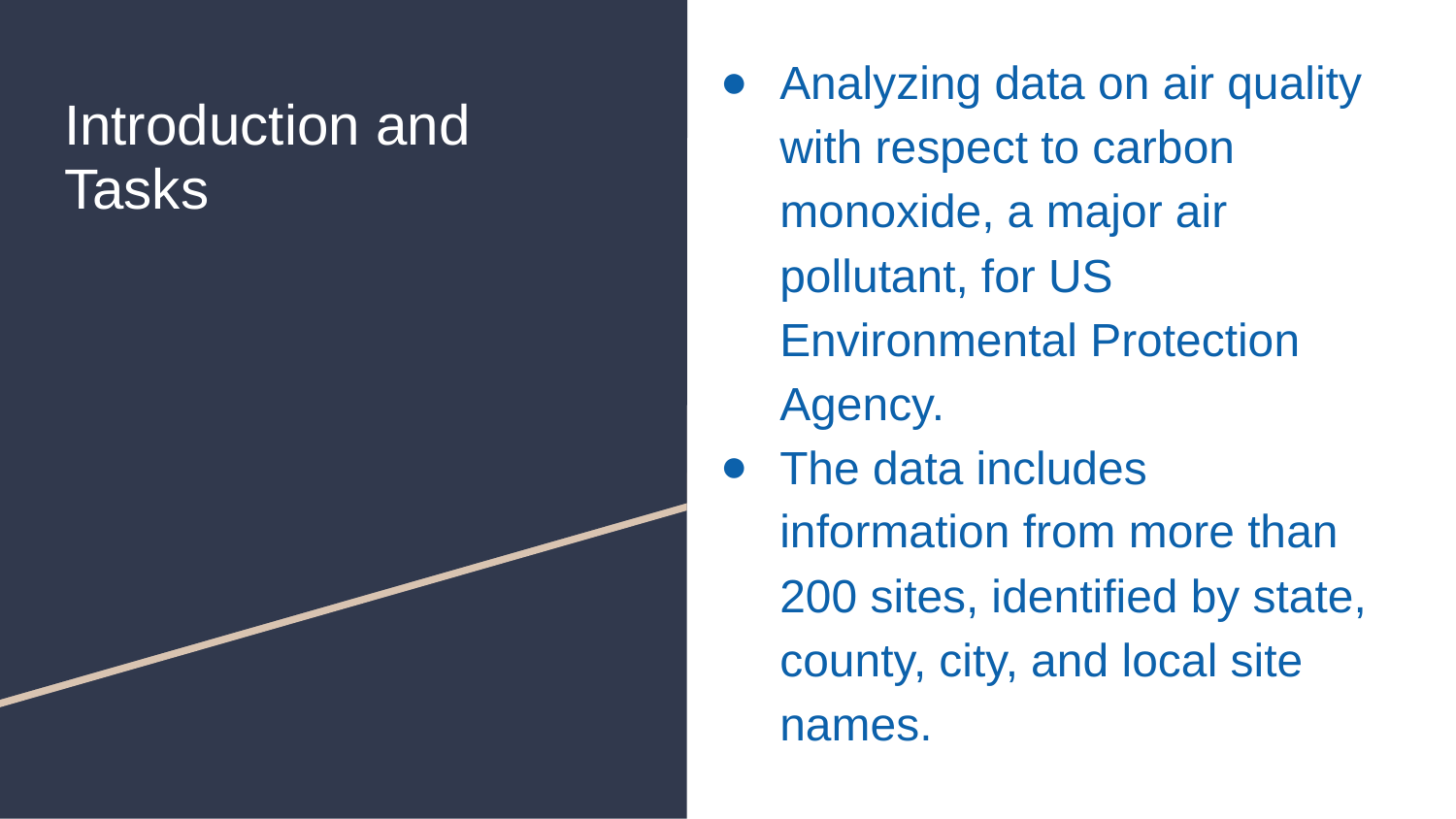

Analyzing data on air quality with respect to carbon monoxide, a major air pollutant, for US Environmental Protection Agency.
The data includes information from more than 200 sites, identified by state, county, city, and local site names.

# Introduction and Tasks